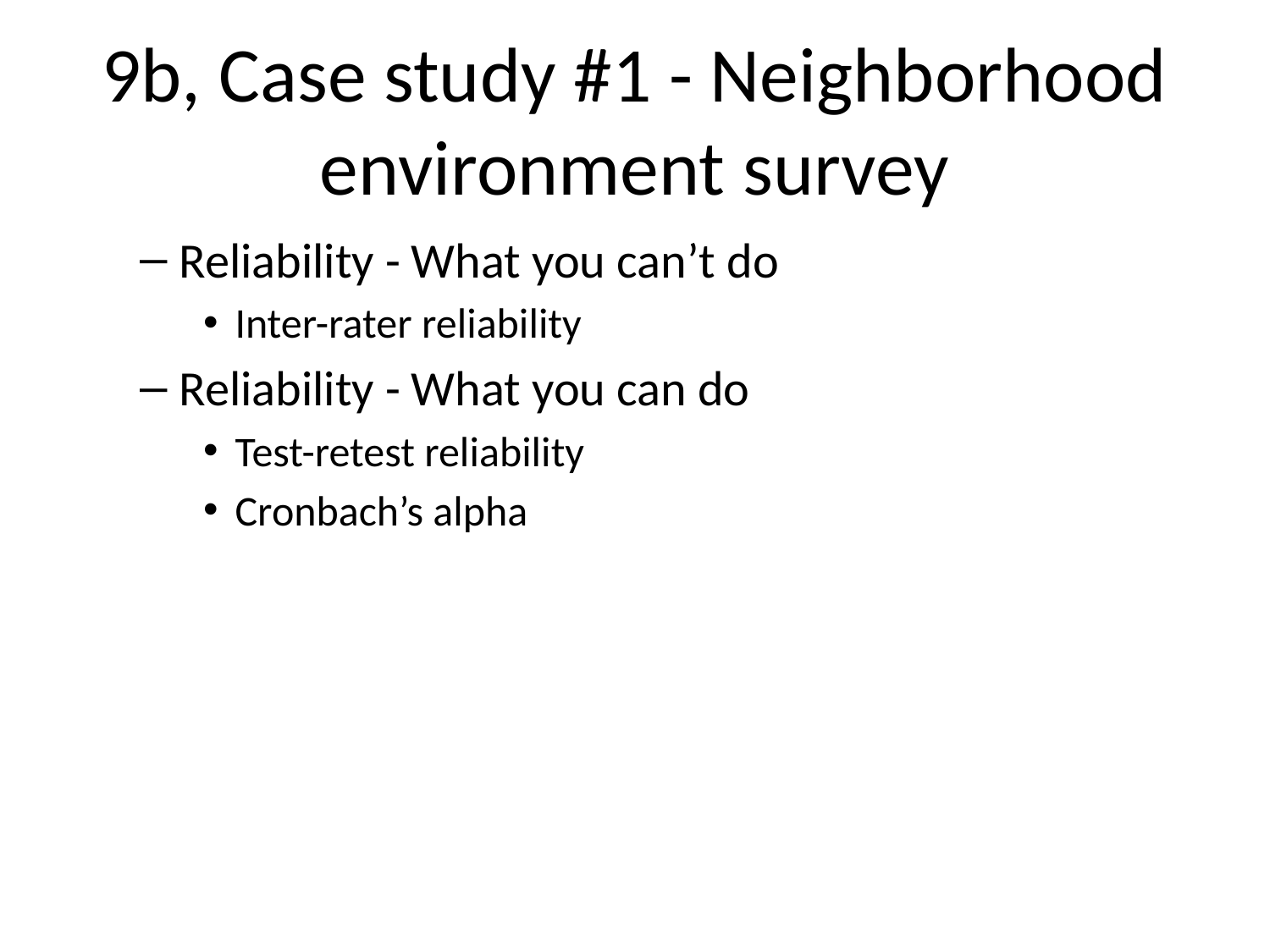

# 9b, Case study #1 - Neighborhood environment survey
Reliability - What you can’t do
Inter-rater reliability
Reliability - What you can do
Test-retest reliability
Cronbach’s alpha